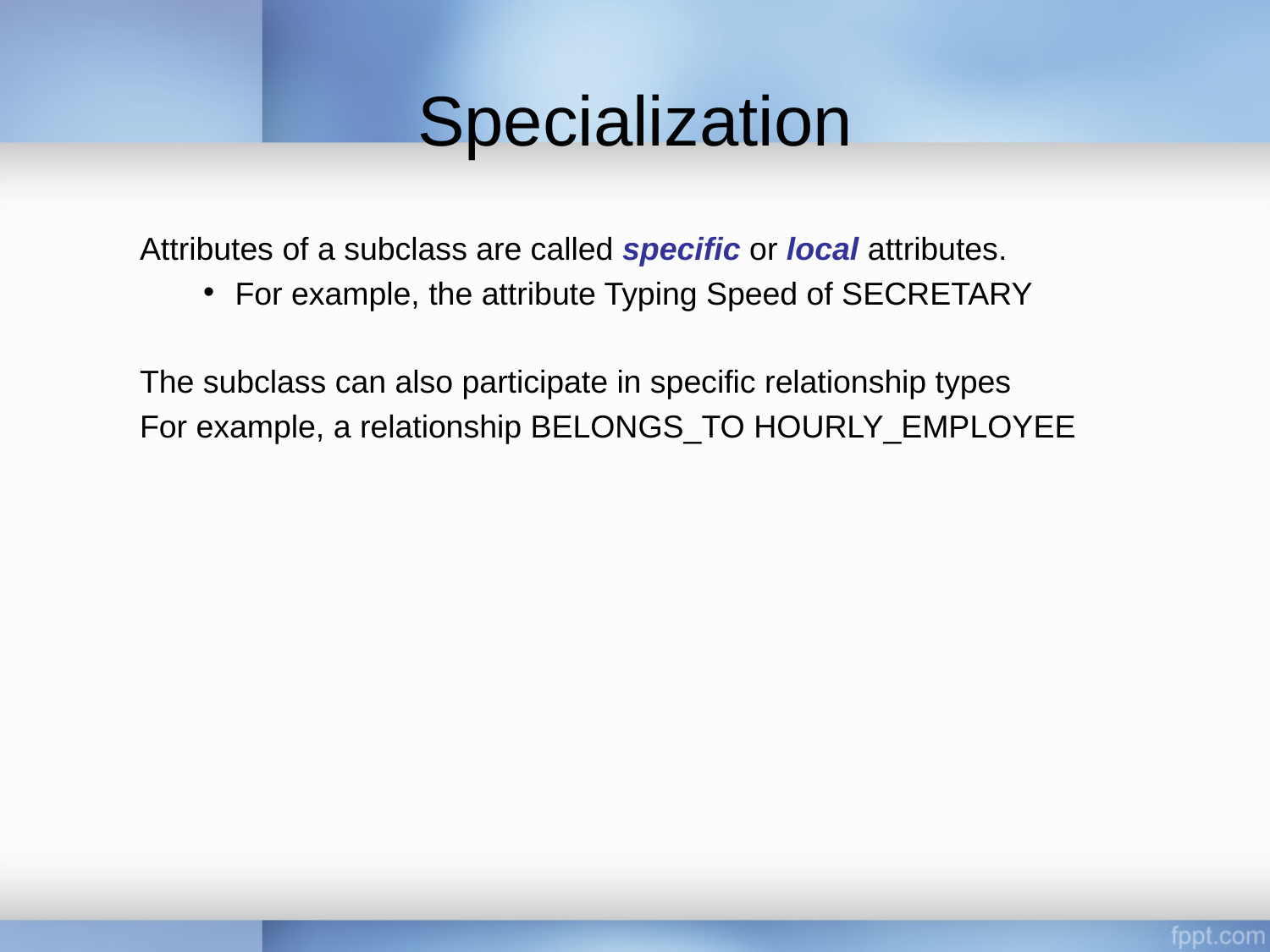

# Specialization
Attributes of a subclass are called specific or local attributes.
For example, the attribute Typing Speed of SECRETARY

The subclass can also participate in specific relationship types
For example, a relationship BELONGS_TO HOURLY_EMPLOYEE